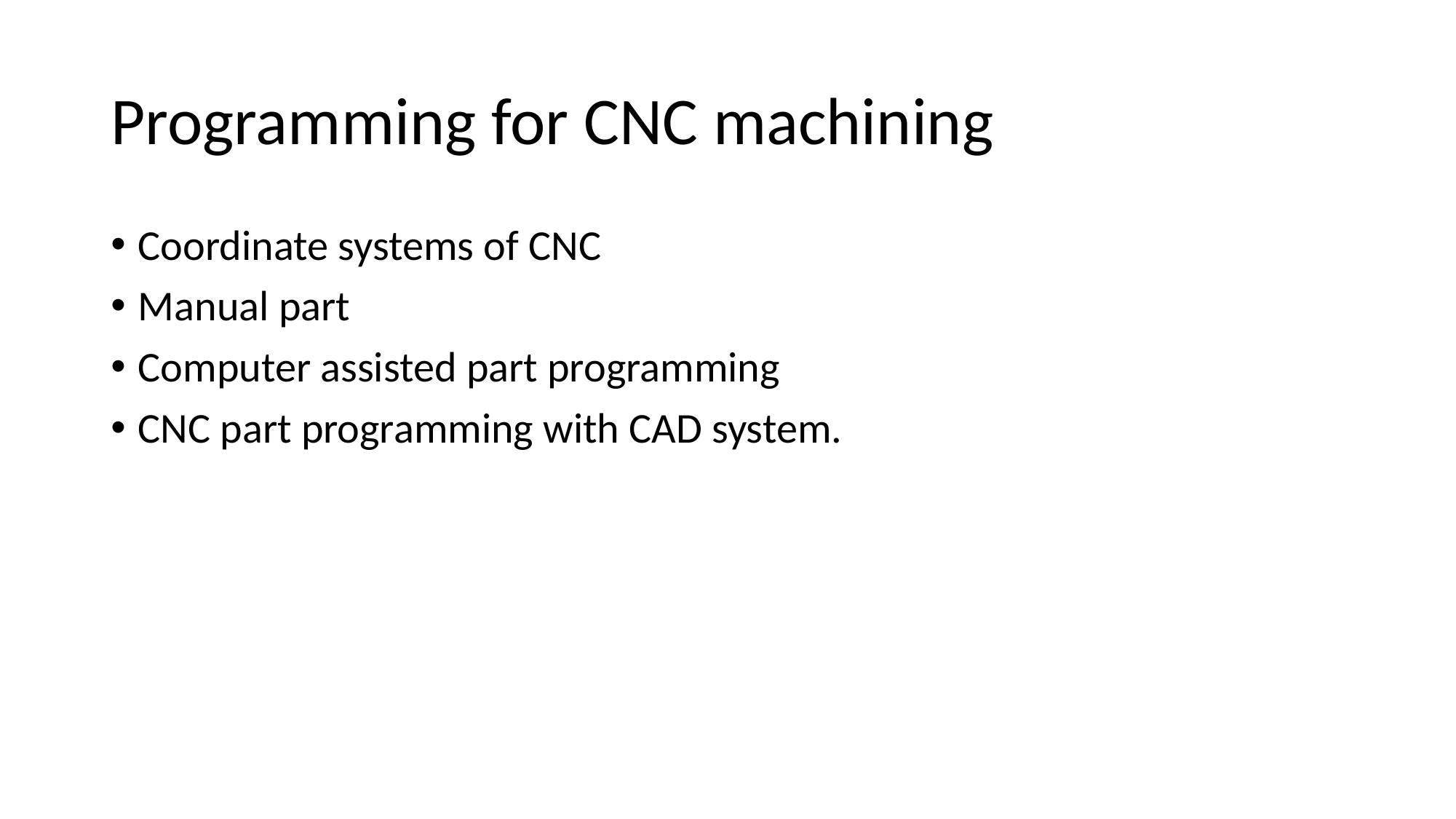

# Programming for CNC machining
Coordinate systems of CNC
Manual part
Computer assisted part programming
CNC part programming with CAD system.